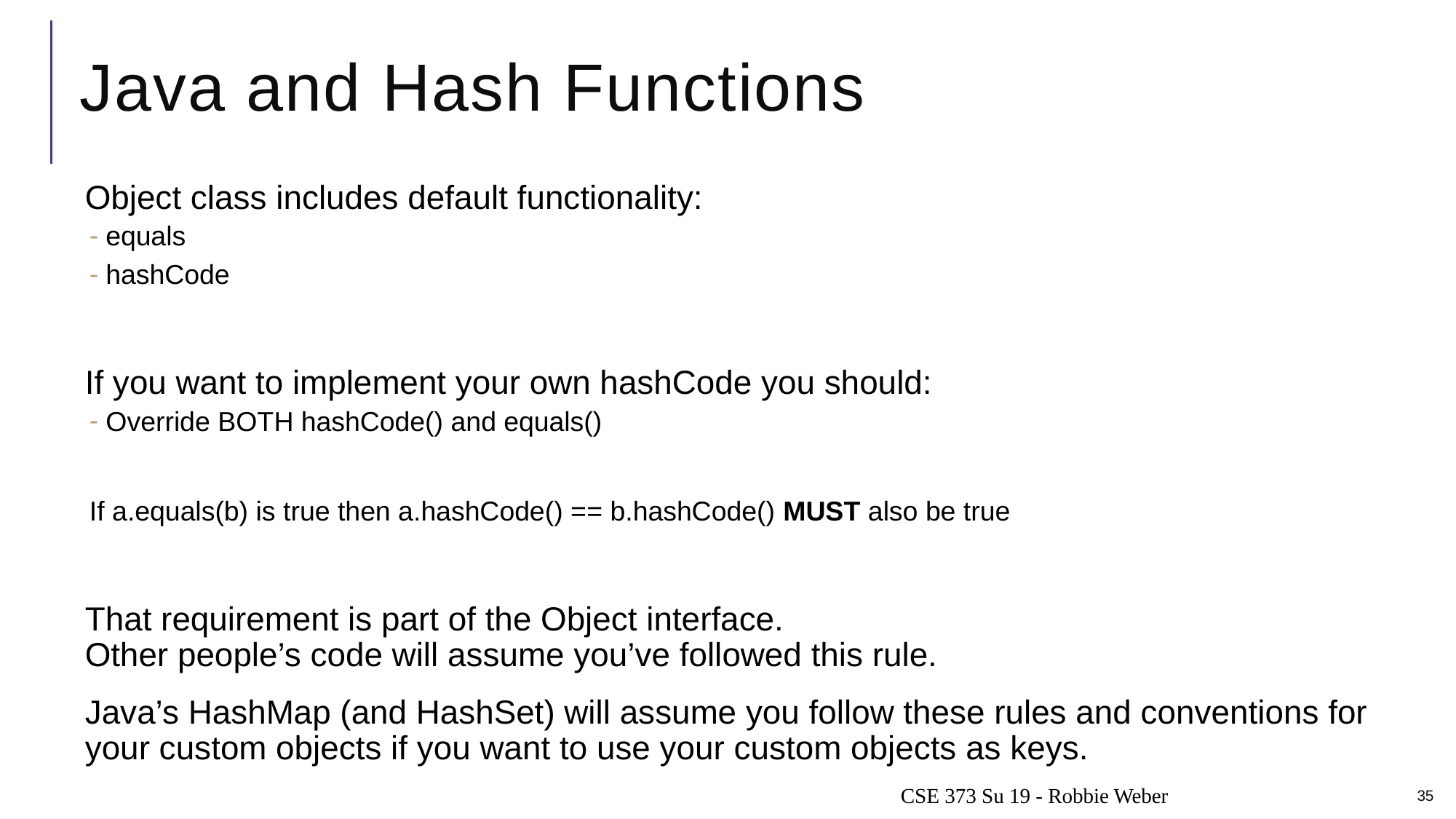

# Java and Hash Functions
Object class includes default functionality:
equals
hashCode

If you want to implement your own hashCode you should:
Override BOTH hashCode() and equals()

If a.equals(b) is true then a.hashCode() == b.hashCode() MUST also be true

That requirement is part of the Object interface.
Other people’s code will assume you’ve followed this rule.
Java’s HashMap (and HashSet) will assume you follow these rules and conventions for your custom objects if you want to use your custom objects as keys.
CSE 373 Su 19 - Robbie Weber
35